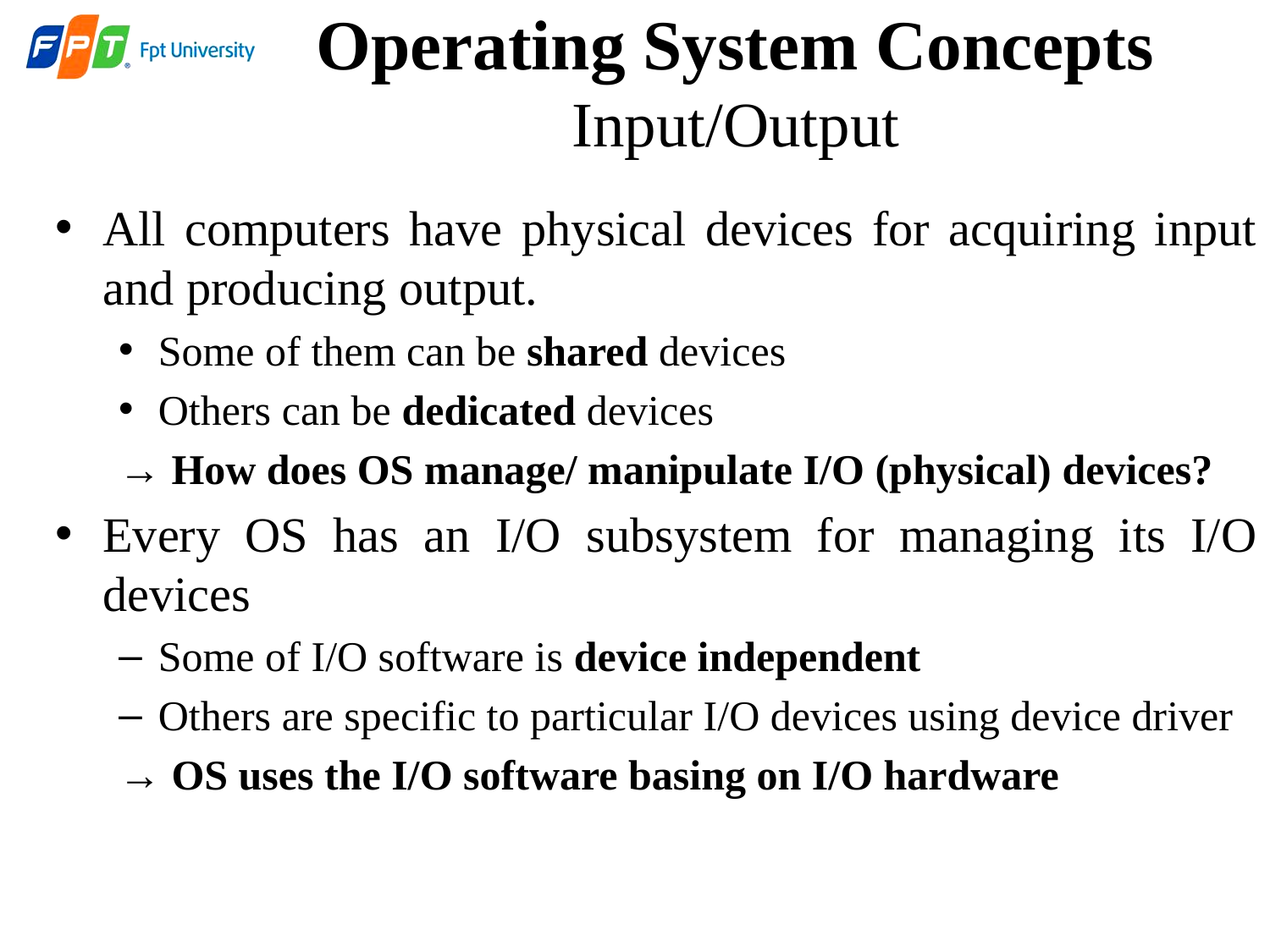

# Operating System Concepts Input/Output
All computers have physical devices for acquiring input and producing output.
Some of them can be shared devices
Others can be dedicated devices
→ How does OS manage/ manipulate I/O (physical) devices?
Every OS has an I/O subsystem for managing its I/O devices
Some of I/O software is device independent
Others are specific to particular I/O devices using device driver
→ OS uses the I/O software basing on I/O hardware